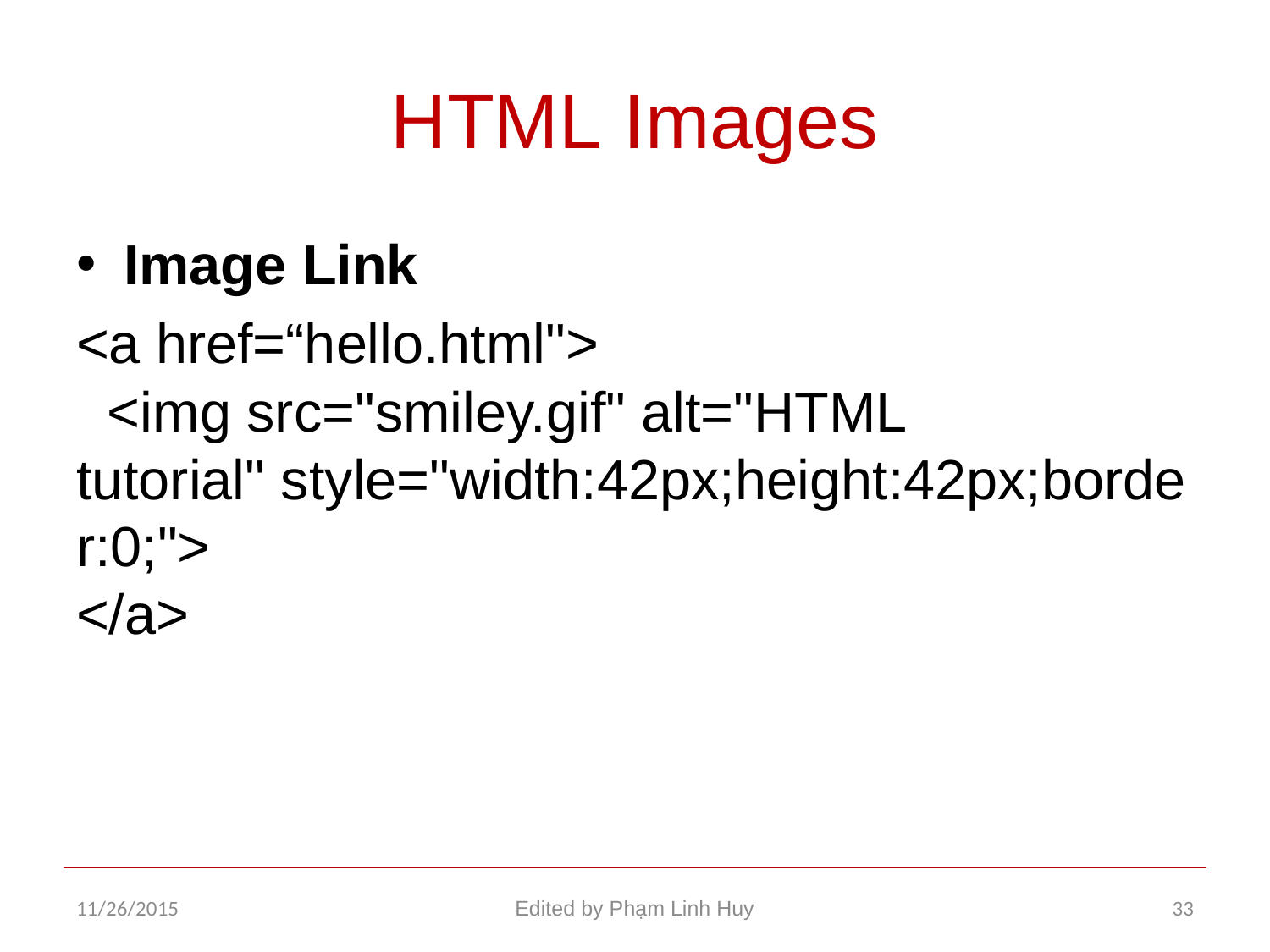

# HTML Images
Image Link
<a href=“hello.html">
  <img src="smiley.gif" alt="HTML tutorial" style="width:42px;height:42px;border:0;">
</a>
11/26/2015
Edited by Phạm Linh Huy
33